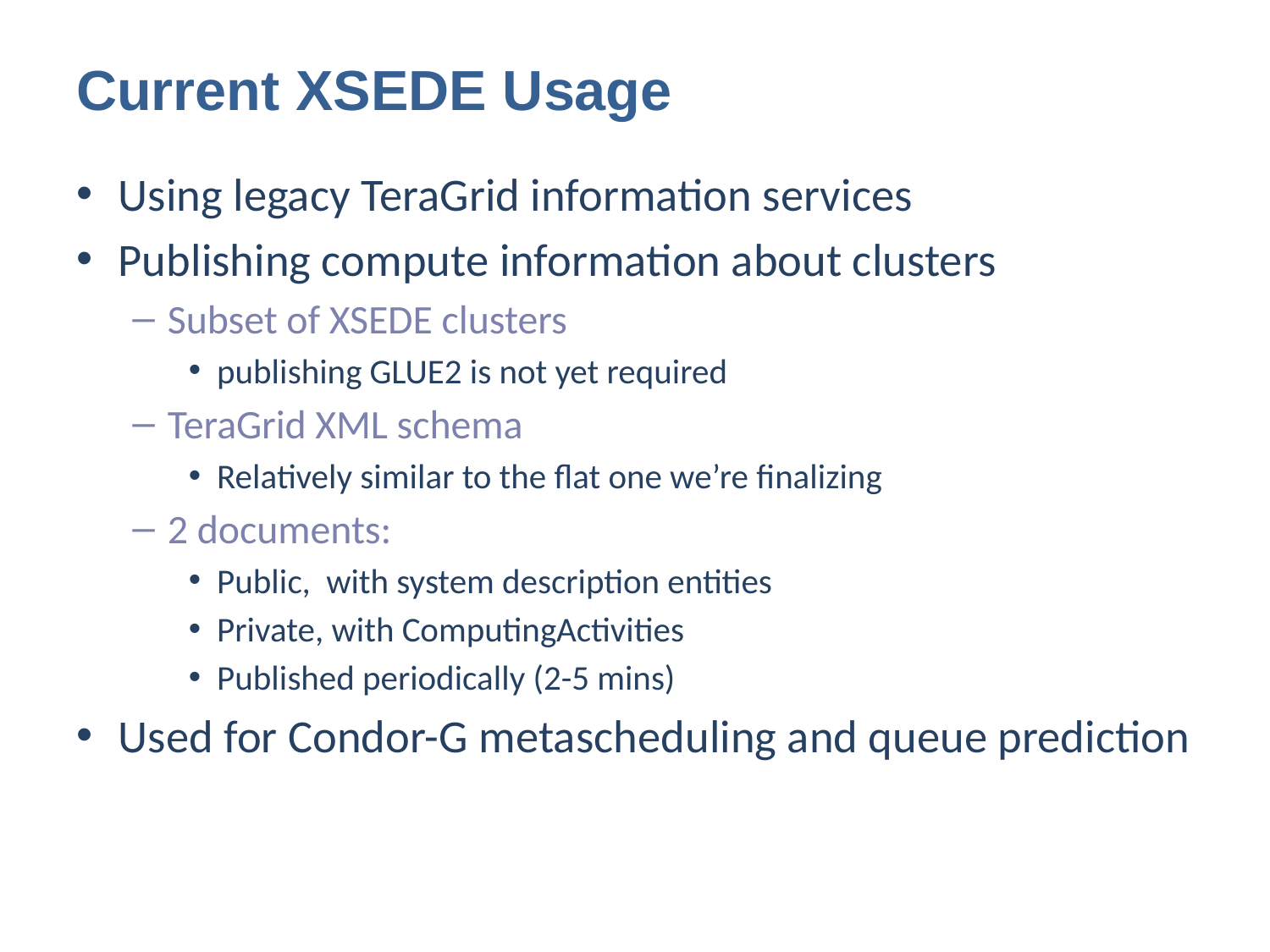

# Current XSEDE Usage
Using legacy TeraGrid information services
Publishing compute information about clusters
Subset of XSEDE clusters
publishing GLUE2 is not yet required
TeraGrid XML schema
Relatively similar to the flat one we’re finalizing
2 documents:
Public,  with system description entities
Private, with ComputingActivities
Published periodically (2-5 mins)
Used for Condor-G metascheduling and queue prediction